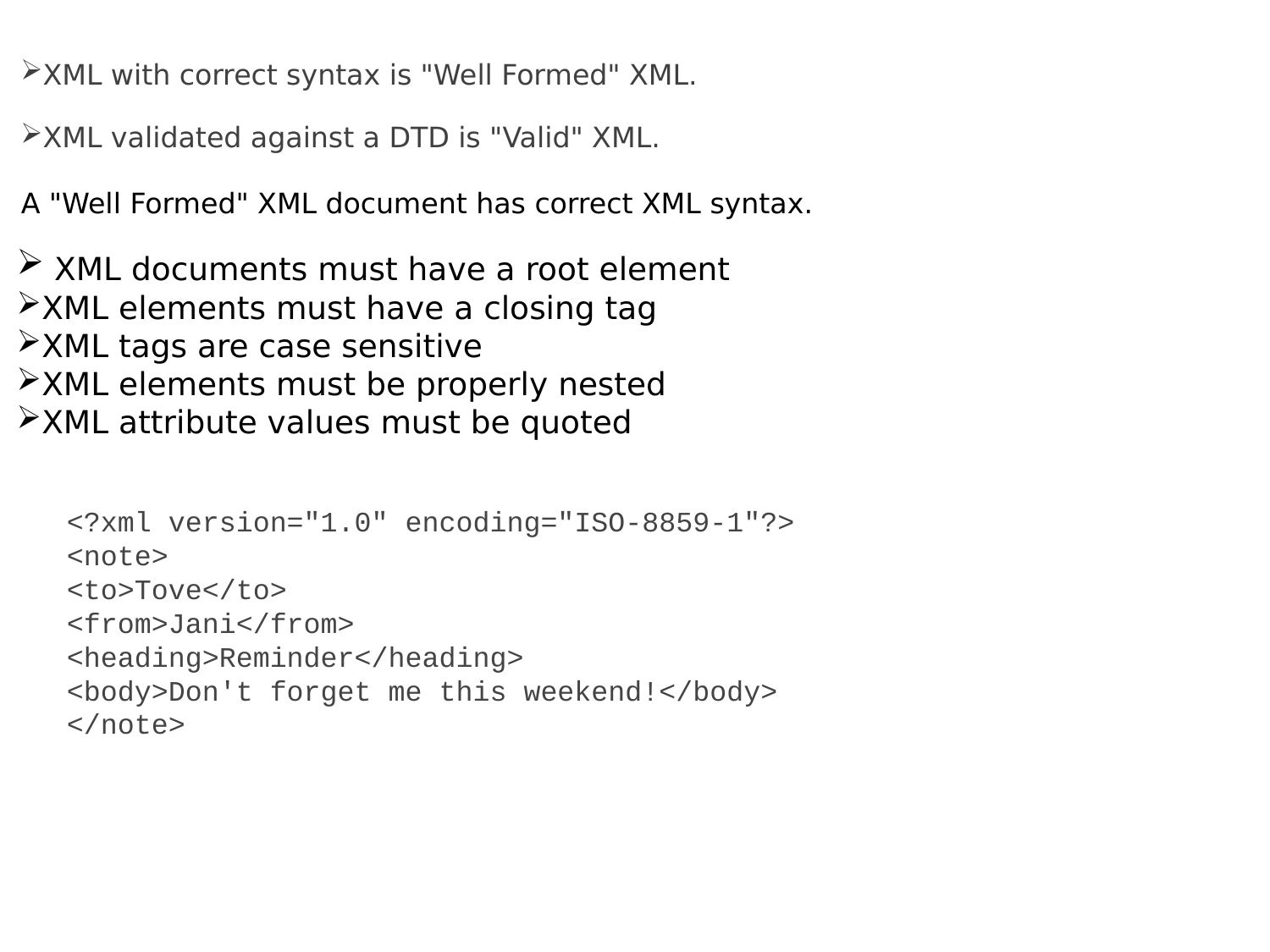

XML with correct syntax is "Well Formed" XML.

XML validated against a DTD is "Valid" XML.
A "Well Formed" XML document has correct XML syntax.
 XML documents must have a root element
XML elements must have a closing tag
XML tags are case sensitive
XML elements must be properly nested
XML attribute values must be quoted

<?xml version="1.0" encoding="ISO-8859-1"?>
<note>
<to>Tove</to>
<from>Jani</from>
<heading>Reminder</heading>
<body>Don't forget me this weekend!</body>
</note>